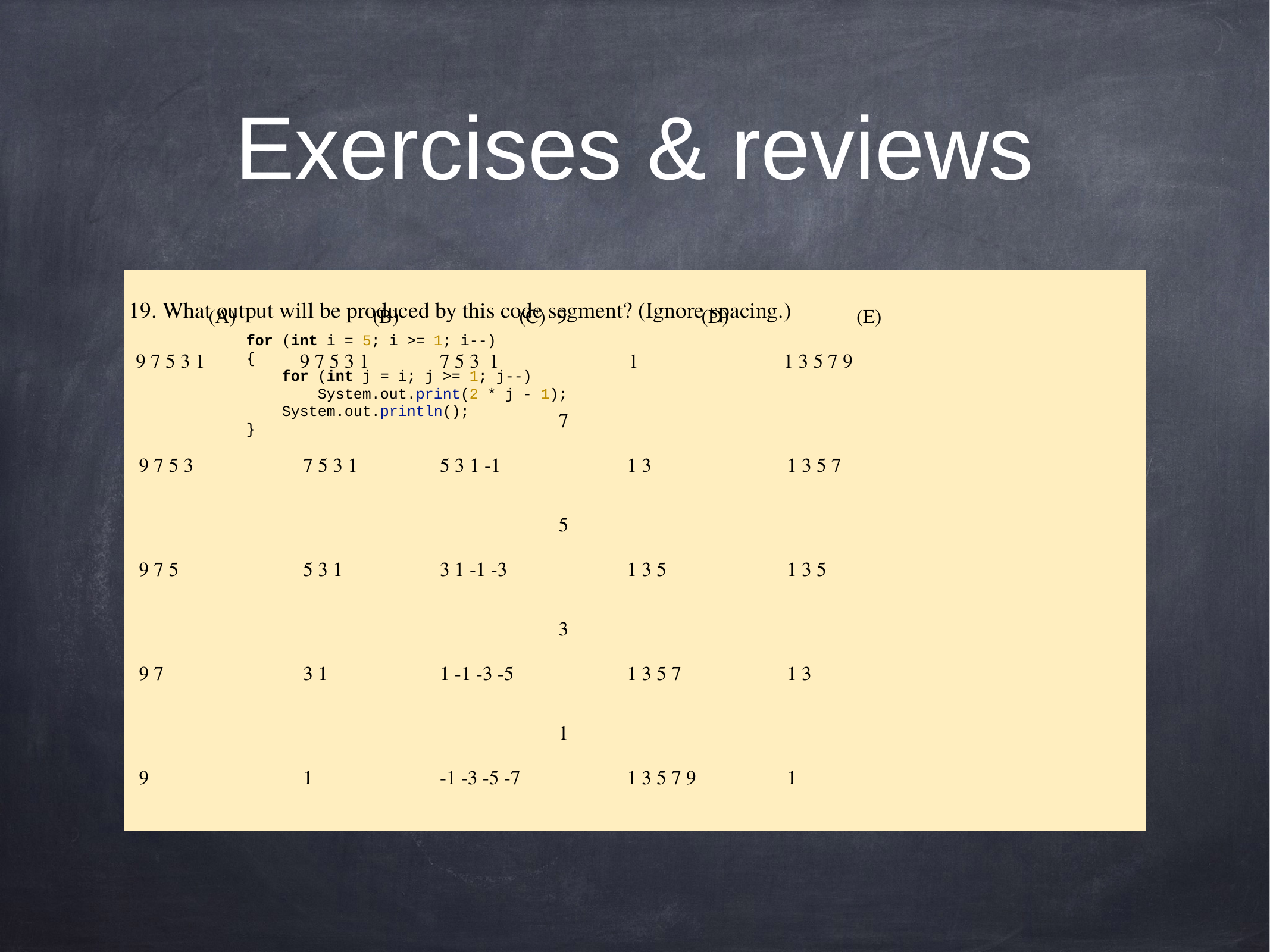

# Exercises & reviews
19. What output will be produced by this code segment? (Ignore spacing.)

for (int i = 5; i >= 1; i--)
{
    for (int j = i; j >= 1; j--)
        System.out.print(2 * j - 1);
    System.out.println();
}
(A)  9 7 5 3 1
        9 7 5 3
        9 7 5
        9 7
        9
(B)  9 7 5 3 1
        7 5 3 1
        5 3 1
        3 1
        1
(C)  9 7 5 3  1
        7 5 3 1 -1
        5 3 1 -1 -3
        3 1 -1 -3 -5
        1 -1 -3 -5 -7
(D)  1
        1 3
        1 3 5
        1 3 5 7
        1 3 5 7 9
(E)  1 3 5 7 9
        1 3 5 7
        1 3 5
        1 3
        1